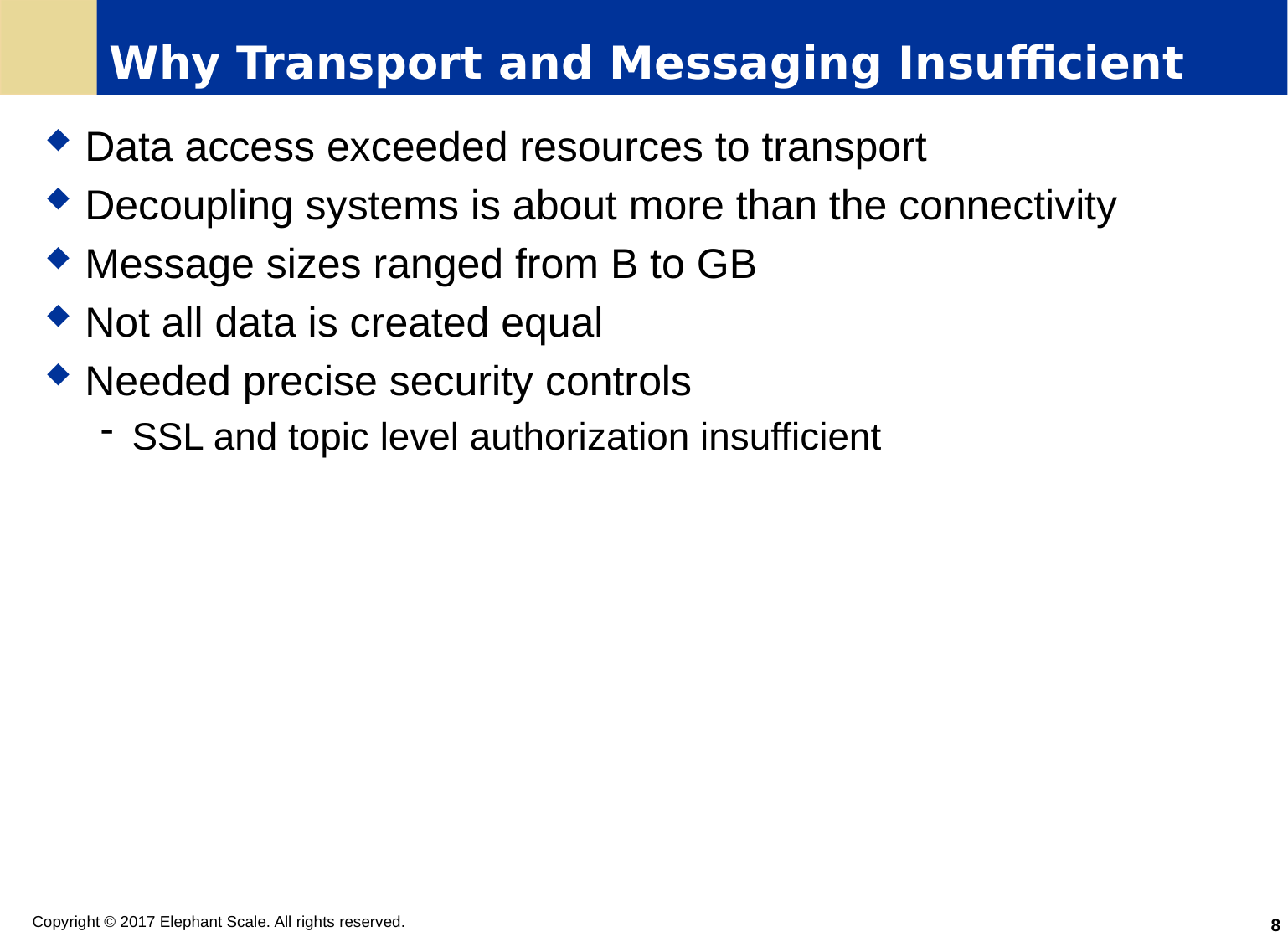

Why Transport and Messaging Insufficient
Data access exceeded resources to transport
Decoupling systems is about more than the connectivity
Message sizes ranged from B to GB
Not all data is created equal
Needed precise security controls
SSL and topic level authorization insufficient
8
Copyright © 2017 Elephant Scale. All rights reserved.